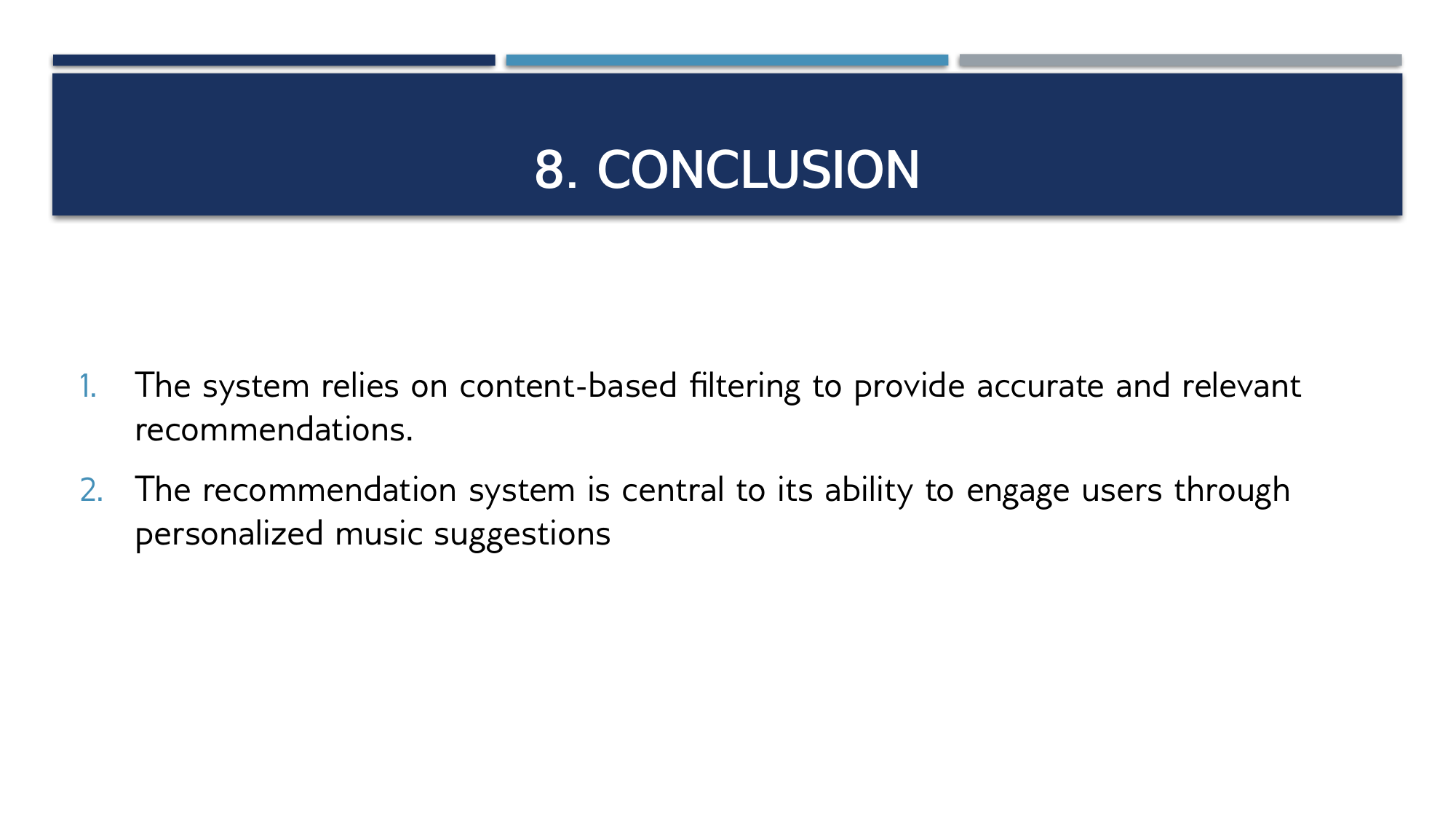

# 8. CONCLUSION
The system relies on content-based filtering to provide accurate and relevant recommendations.
The recommendation system is central to its ability to engage users through personalized music suggestions